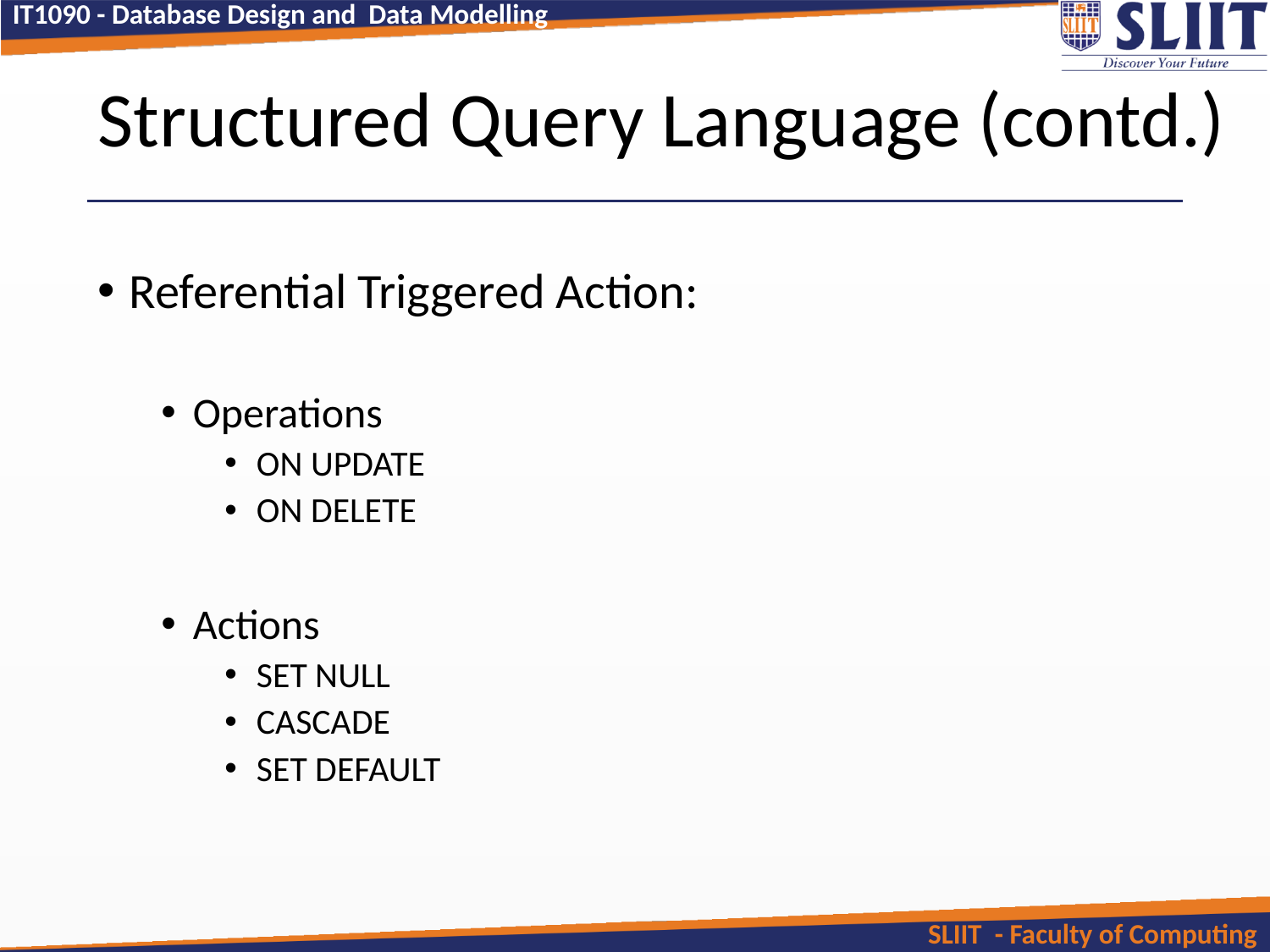

# Structured Query Language (contd.)
Referential Triggered Action:

Operations
ON UPDATE
ON DELETE

Actions
SET NULL
CASCADE
SET DEFAULT